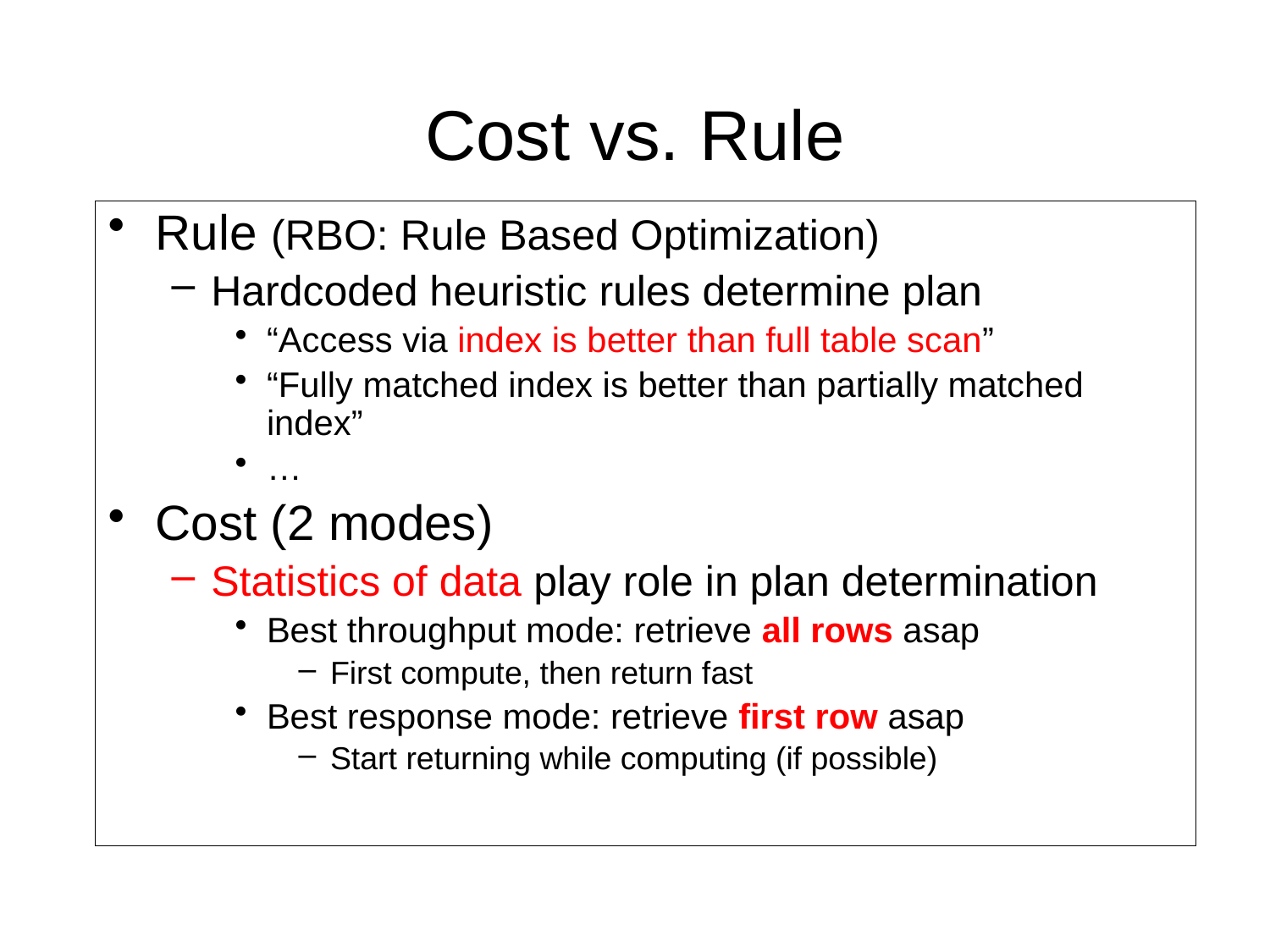

# Cost vs. Rule
Rule (RBO: Rule Based Optimization)
Hardcoded heuristic rules determine plan
“Access via index is better than full table scan”
“Fully matched index is better than partially matched index”
…
Cost (2 modes)
Statistics of data play role in plan determination
Best throughput mode: retrieve all rows asap
First compute, then return fast
Best response mode: retrieve first row asap
Start returning while computing (if possible)